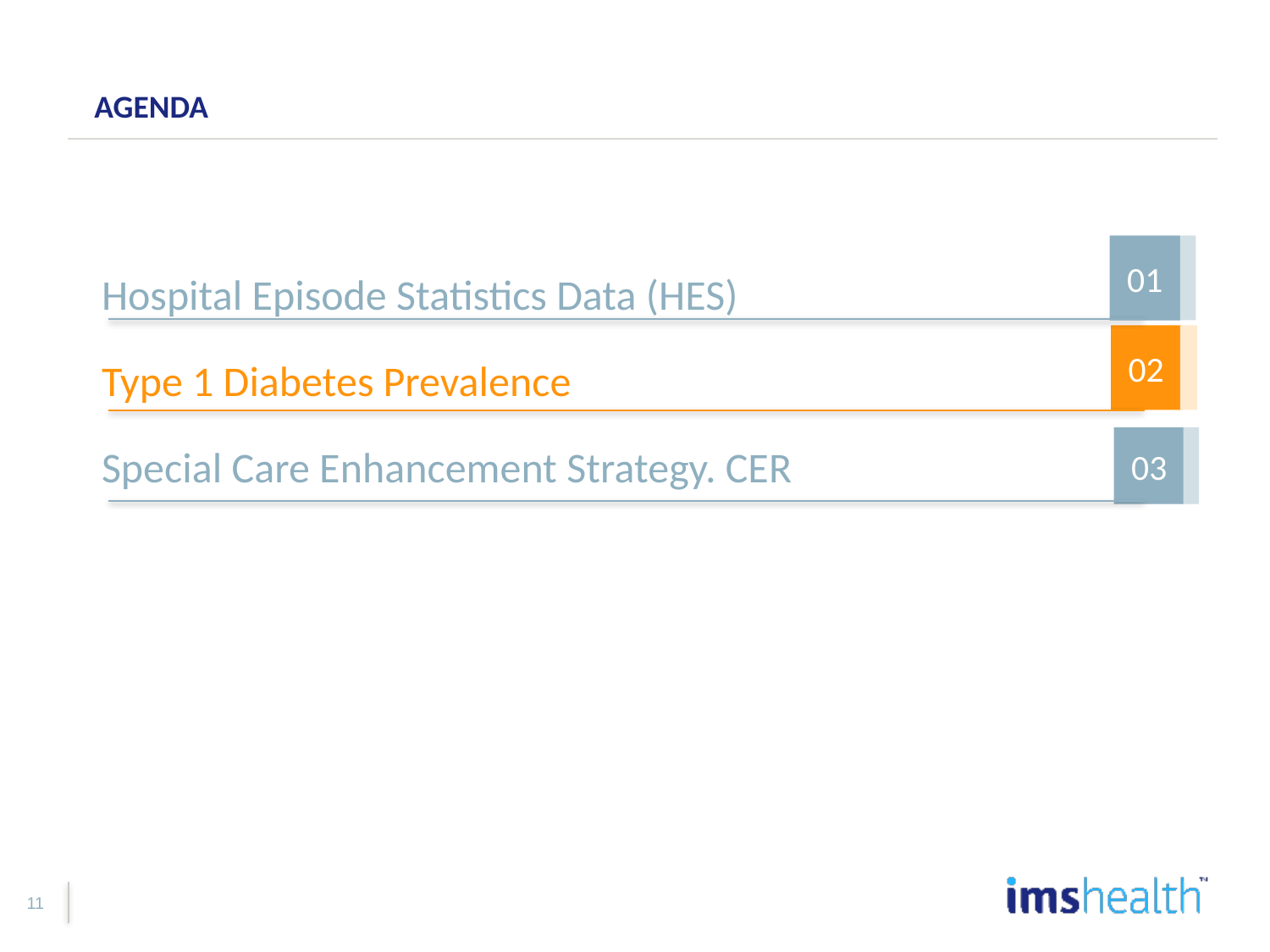

AGENDA

01
Hospital Episode Statistics Data (HES)
Type 1 Diabetes Prevalence
Special Care Enhancement Strategy. CER

02
03